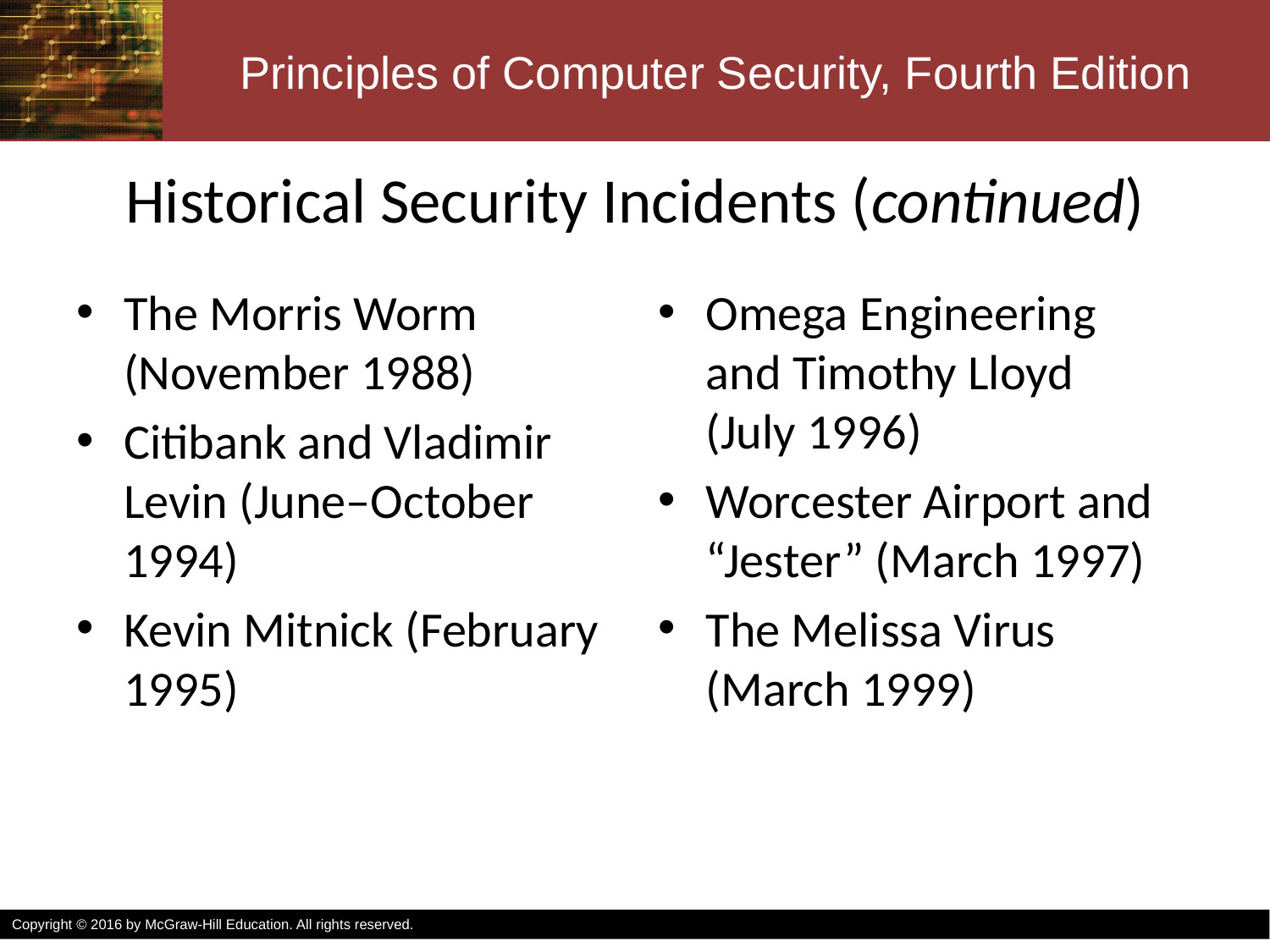

# Historical Security Incidents (continued)
The Morris Worm (November 1988)
Citibank and Vladimir Levin (June–October 1994)
Kevin Mitnick (February 1995)
Omega Engineering
and Timothy Lloyd
(July 1996)
Worcester Airport and “Jester” (March 1997)
The Melissa Virus (March 1999)